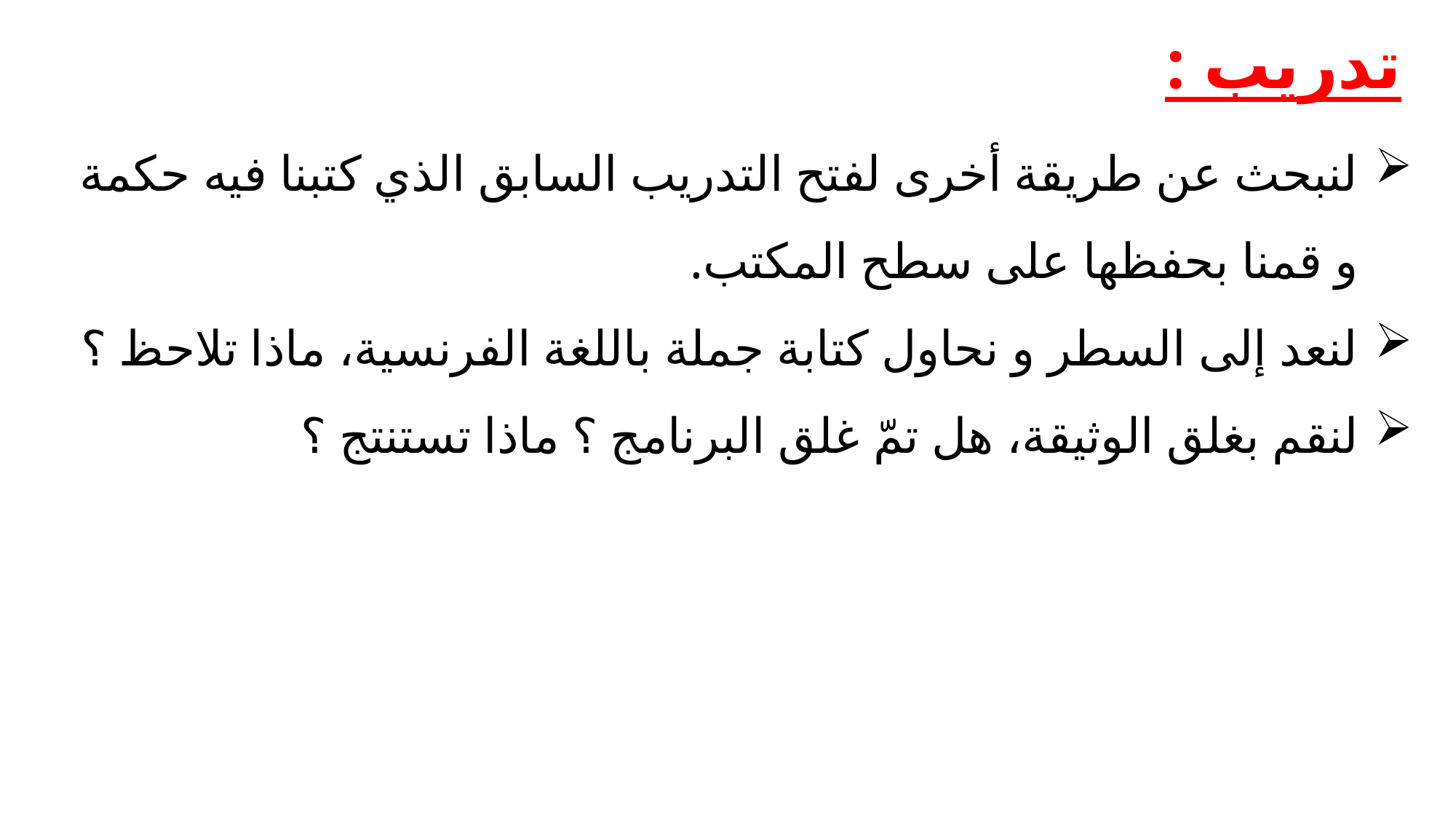

تدريب :
لنبحث عن طريقة أخرى لفتح التدريب السابق الذي كتبنا فيه حكمة و قمنا بحفظها على سطح المكتب.
لنعد إلى السطر و نحاول كتابة جملة باللغة الفرنسية، ماذا تلاحظ ؟
لنقم بغلق الوثيقة، هل تمّ غلق البرنامج ؟ ماذا تستنتج ؟